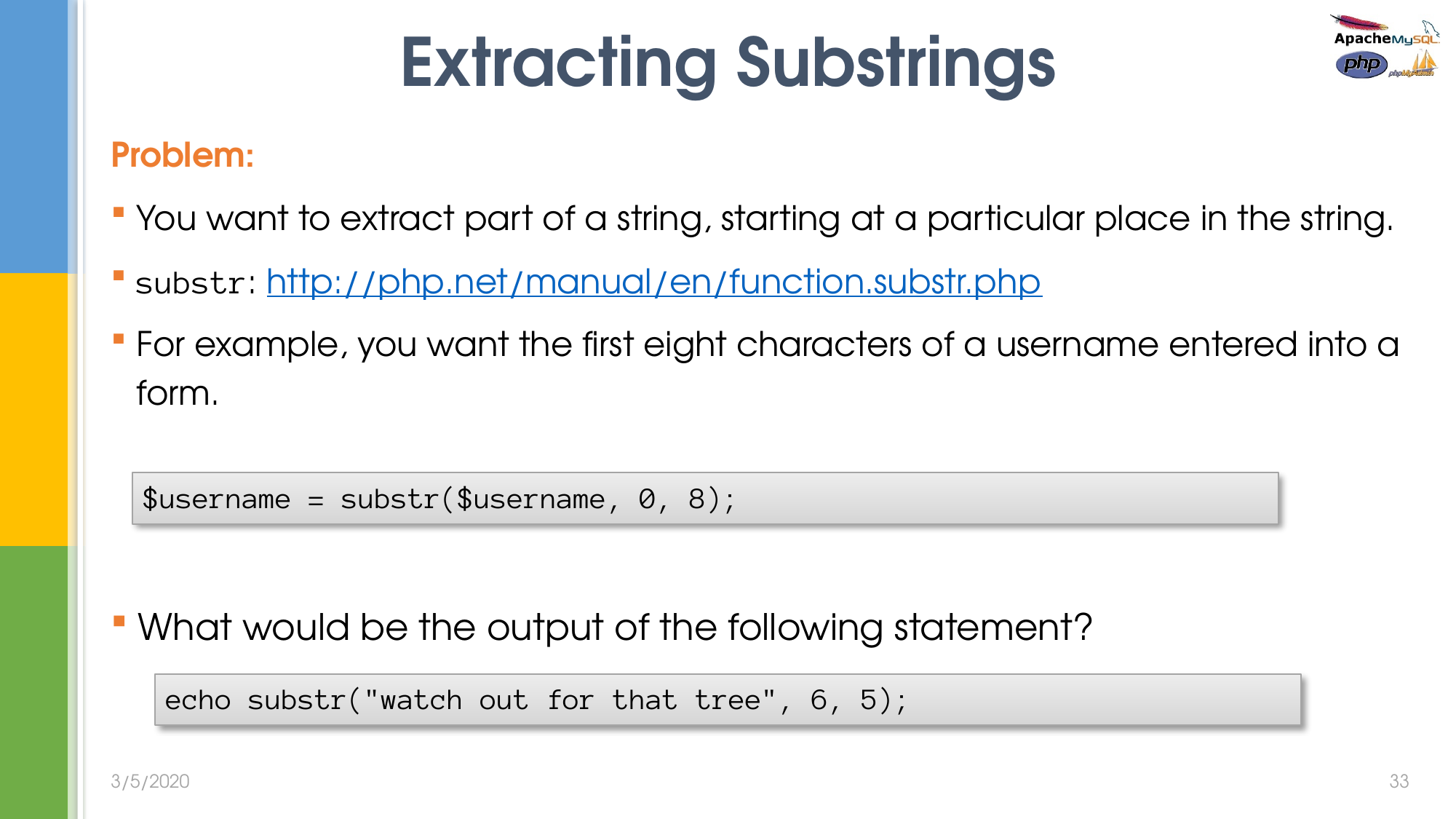

# Extracting Substrings
Problem:
You want to extract part of a string, starting at a particular place in the string.
substr: http://php.net/manual/en/function.substr.php
For example, you want the first eight characters of a username entered into a form.
$username = substr($username, 0, 8);
What would be the output of the following statement?
echo substr("watch out for that tree", 6, 5);
33
3/5/2020